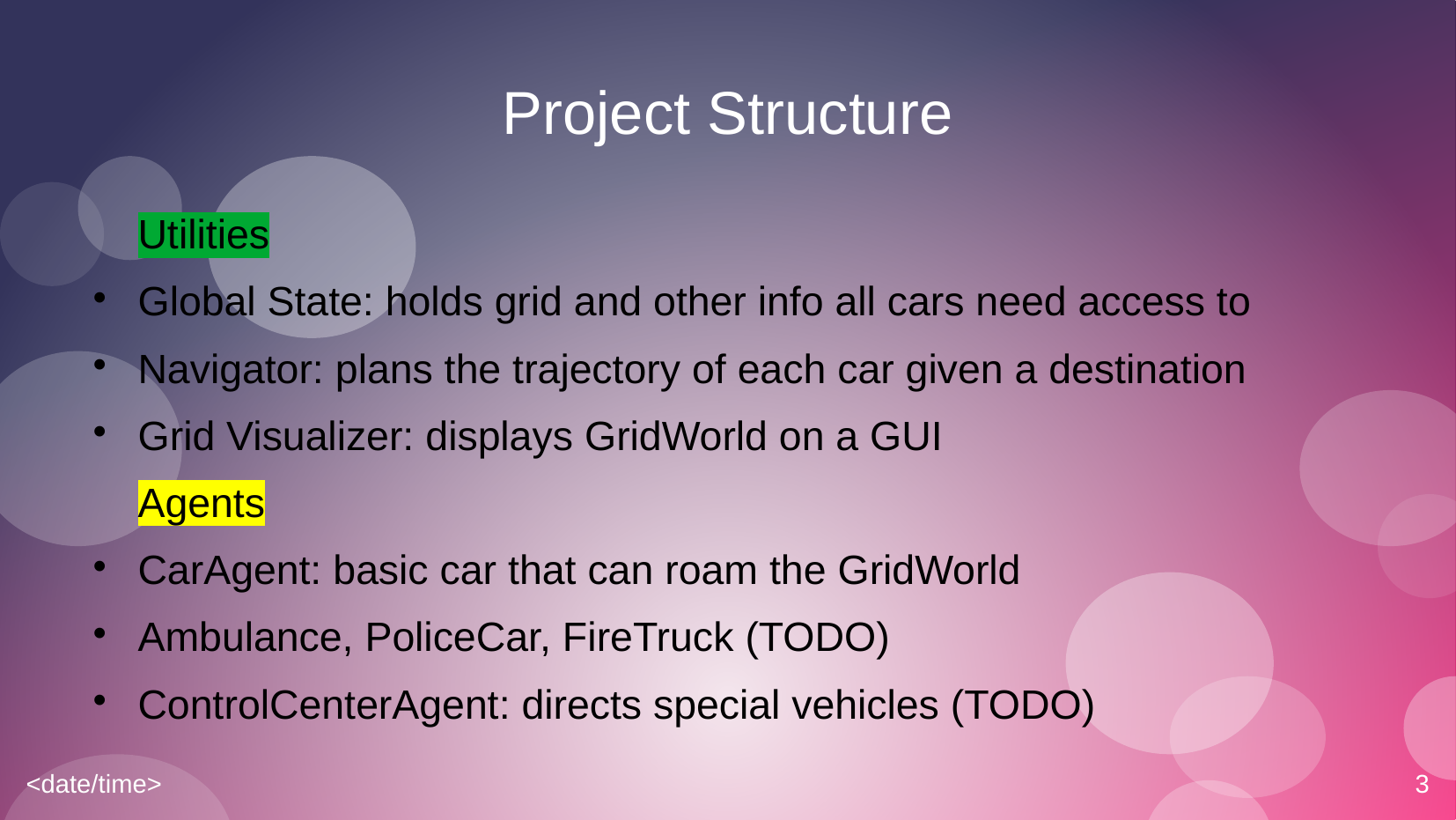

# Project Structure
Utilities
Global State: holds grid and other info all cars need access to
Navigator: plans the trajectory of each car given a destination
Grid Visualizer: displays GridWorld on a GUI
Agents
CarAgent: basic car that can roam the GridWorld
Ambulance, PoliceCar, FireTruck (TODO)
ControlCenterAgent: directs special vehicles (TODO)